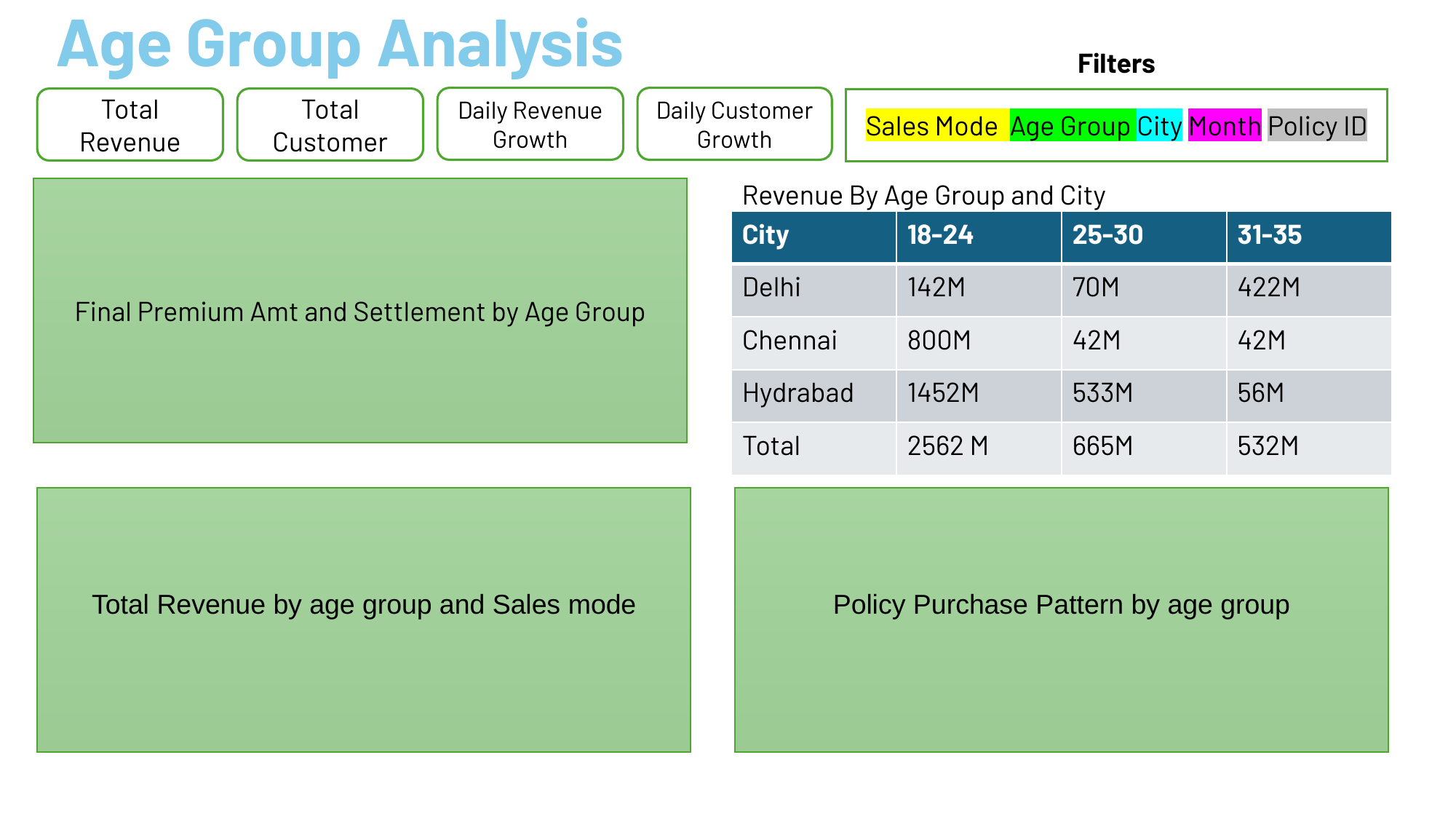

Age Group Analysis
Filters
Daily Revenue Growth
Daily Customer Growth
Total Customer
Total Revenue
Sales Mode  Age Group City Month Policy ID
Revenue By Age Group and City
Final Premium Amt and Settlement by Age Group
| City | 18-24 | 25-30 | 31-35 |
| --- | --- | --- | --- |
| Delhi | 142M | 70M | 422M |
| Chennai | 800M | 42M | 42M |
| Hydrabad | 1452M | 533M | 56M |
| Total | 2562 M | 665M | 532M |
Total Revenue by age group and Sales mode
Policy Purchase Pattern by age group